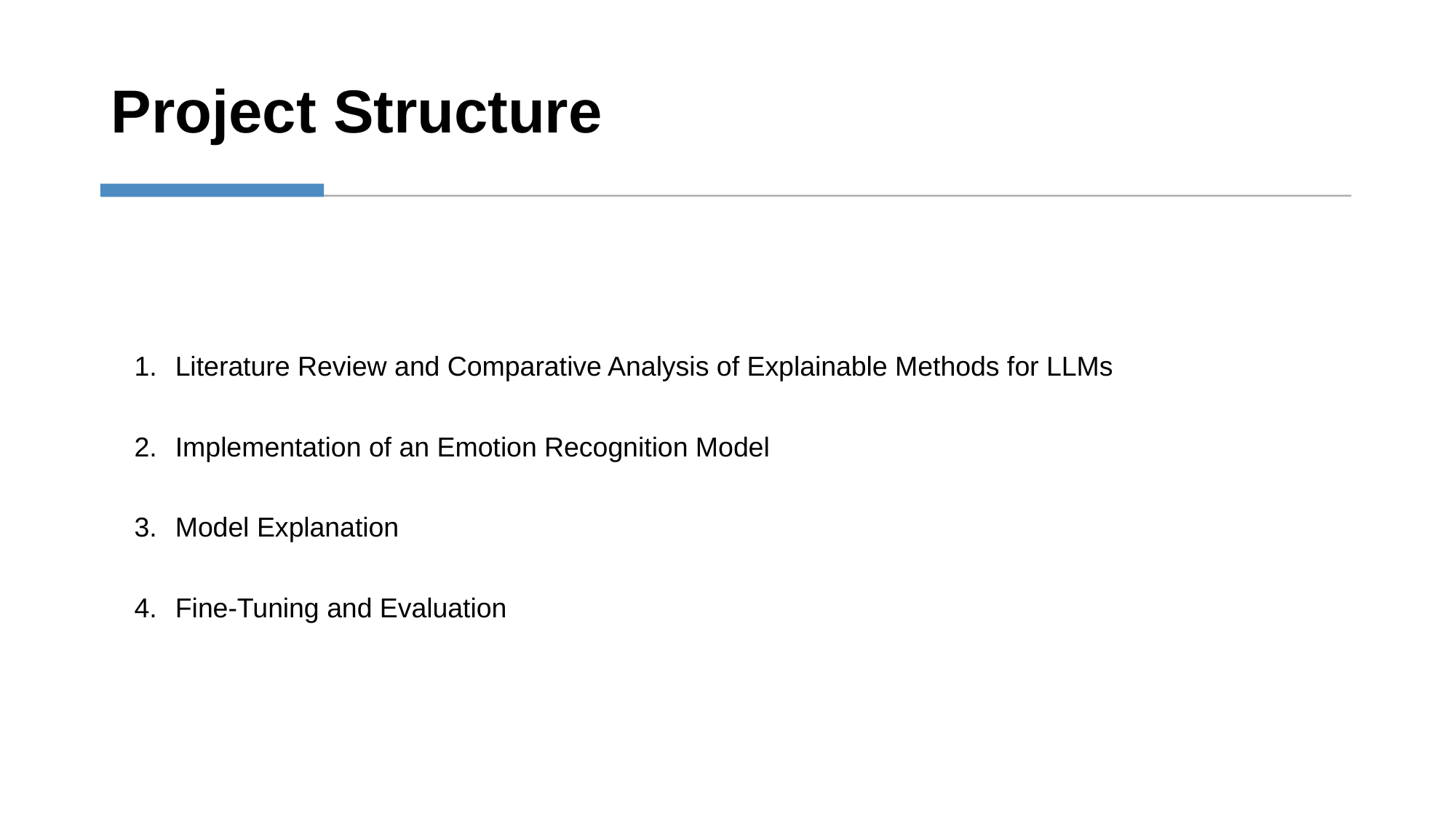

# Project Structure

Literature Review and Comparative Analysis of Explainable Methods for LLMs
Implementation of an Emotion Recognition Model
Model Explanation
Fine-Tuning and Evaluation